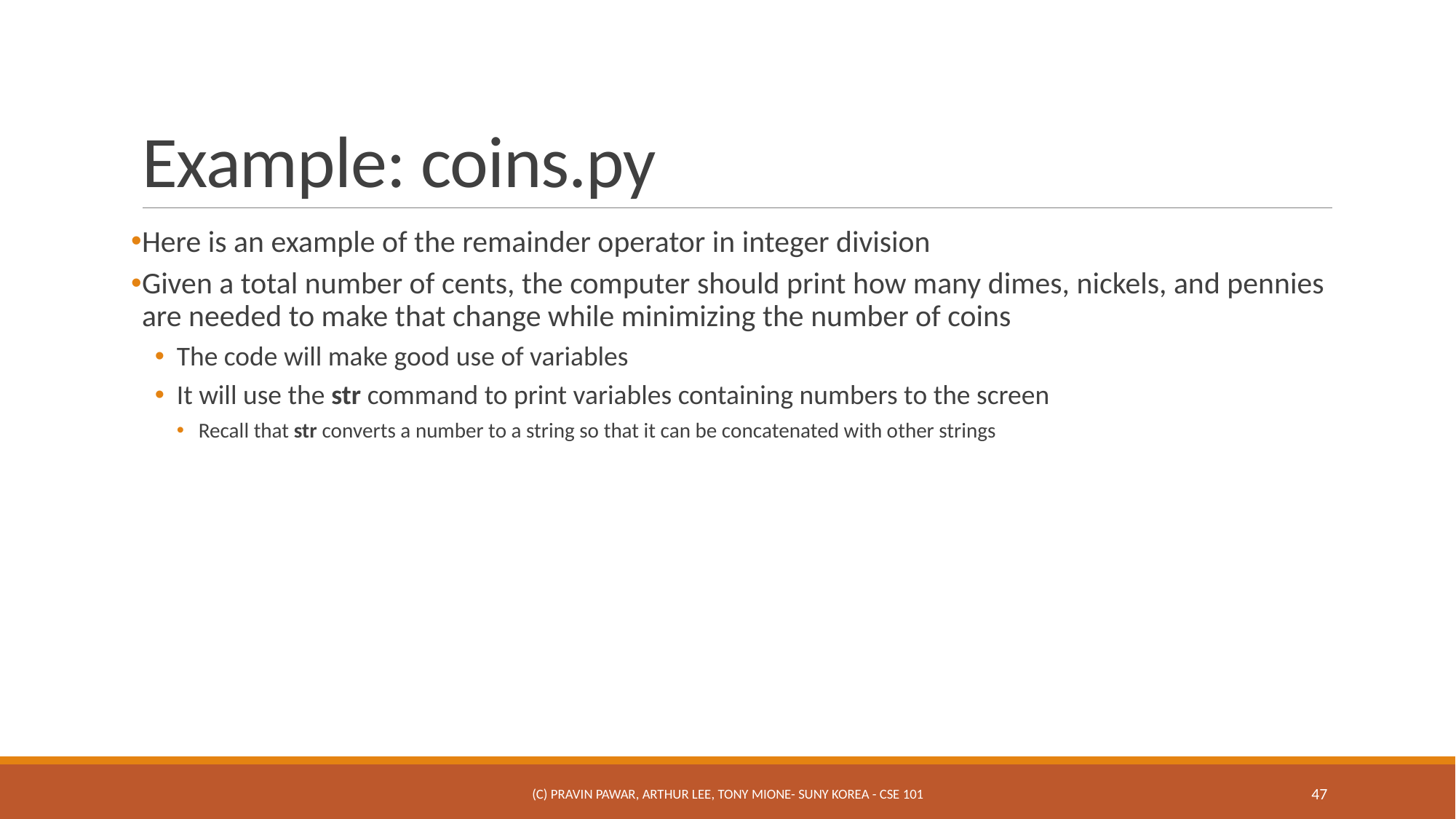

# Example: coins.py
Here is an example of the remainder operator in integer division
Given a total number of cents, the computer should print how many dimes, nickels, and pennies are needed to make that change while minimizing the number of coins
The code will make good use of variables
It will use the str command to print variables containing numbers to the screen
Recall that str converts a number to a string so that it can be concatenated with other strings

(c) Pravin Pawar, Arthur Lee, Tony Mione- SUNY Korea - CSE 101
47